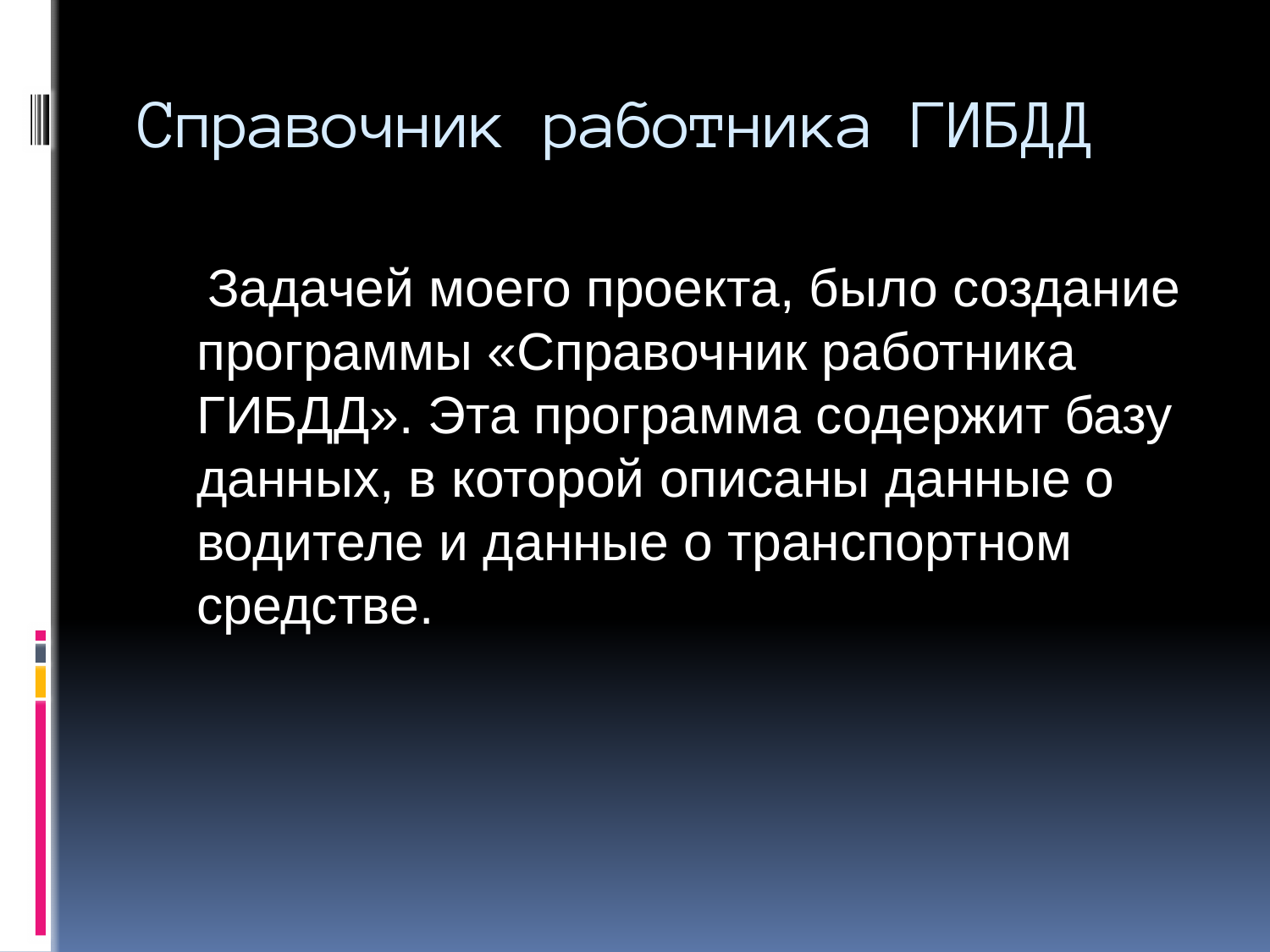

# Справочник работника ГИБДД
    Задачей моего проекта, было создание программы «Справочник работника ГИБДД». Эта программа содержит базу данных, в которой описаны данные о водителе и данные о транспортном средстве.